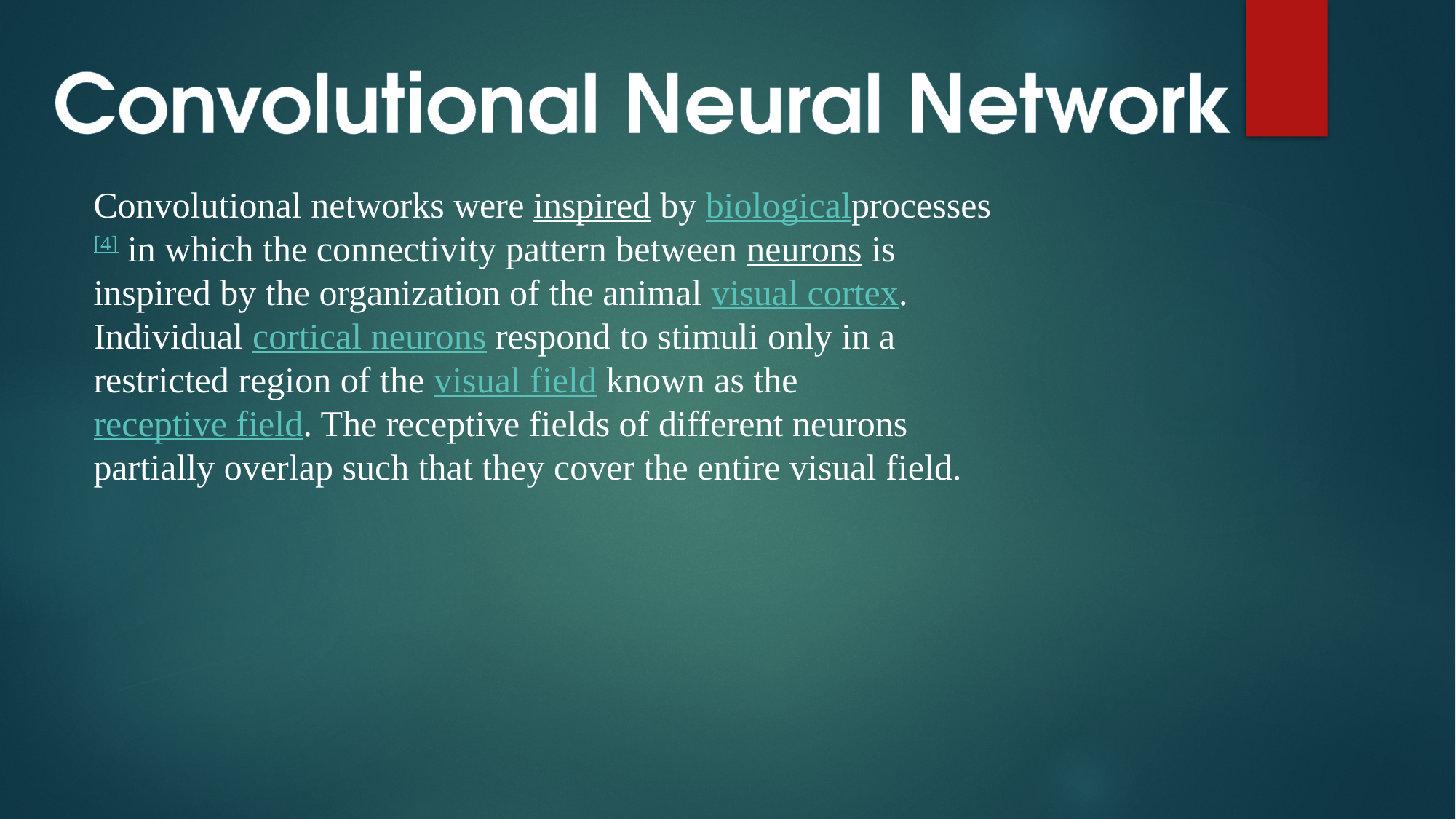

Convolutional Neural Network
Convolutional networks were inspired by biologicalprocesses[4] in which the connectivity pattern between neurons is inspired by the organization of the animal visual cortex. Individual cortical neurons respond to stimuli only in a restricted region of the visual field known as the receptive field. The receptive fields of different neurons partially overlap such that they cover the entire visual field.